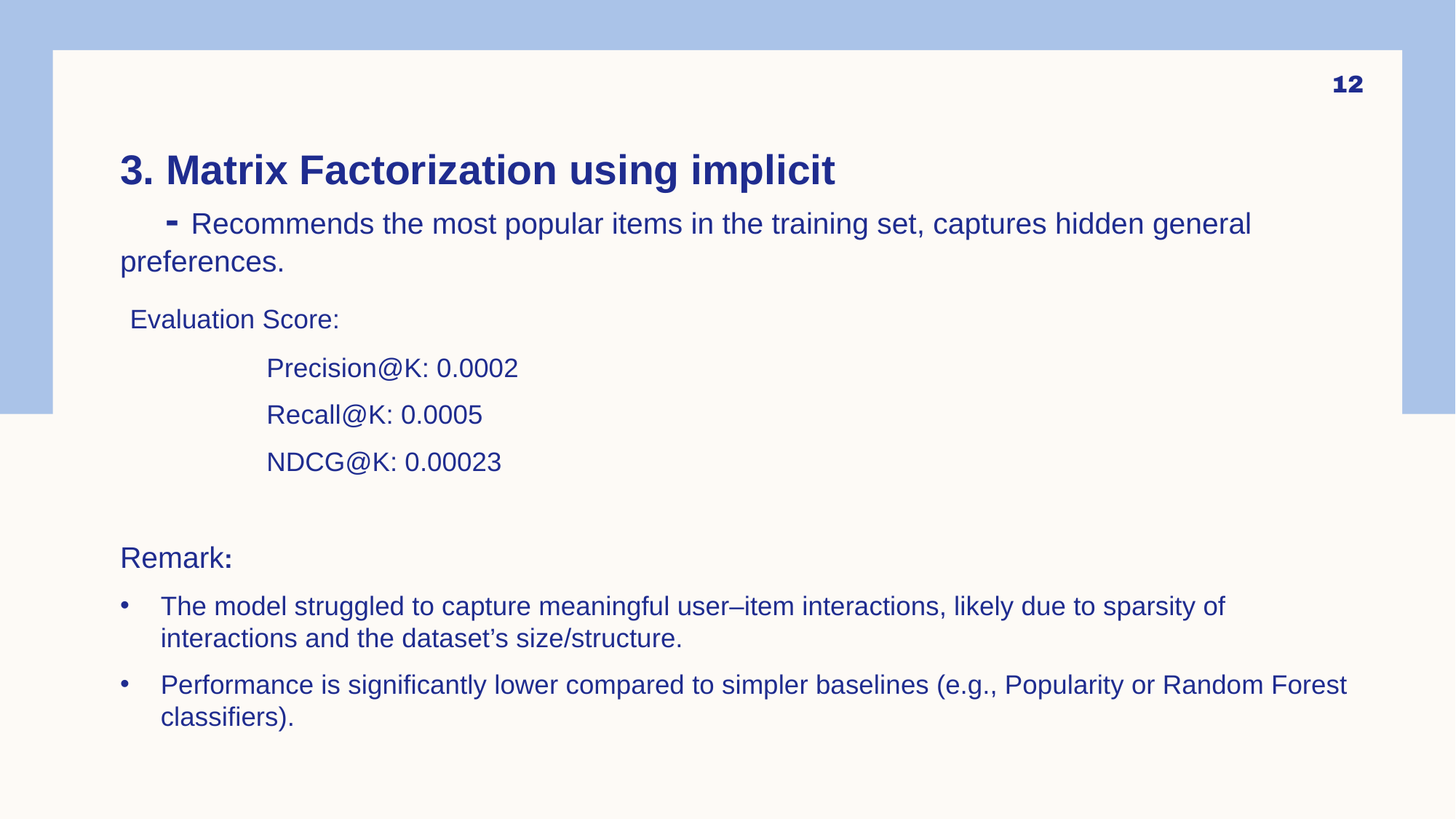

12
3. Matrix Factorization using implicit
    - Recommends the most popular items in the training set, captures hidden general preferences.
 Evaluation Score:
Precision@K: 0.0002
Recall@K: 0.0005
NDCG@K: 0.00023

Remark:
The model struggled to capture meaningful user–item interactions, likely due to sparsity of interactions and the dataset’s size/structure.
Performance is significantly lower compared to simpler baselines (e.g., Popularity or Random Forest classifiers).